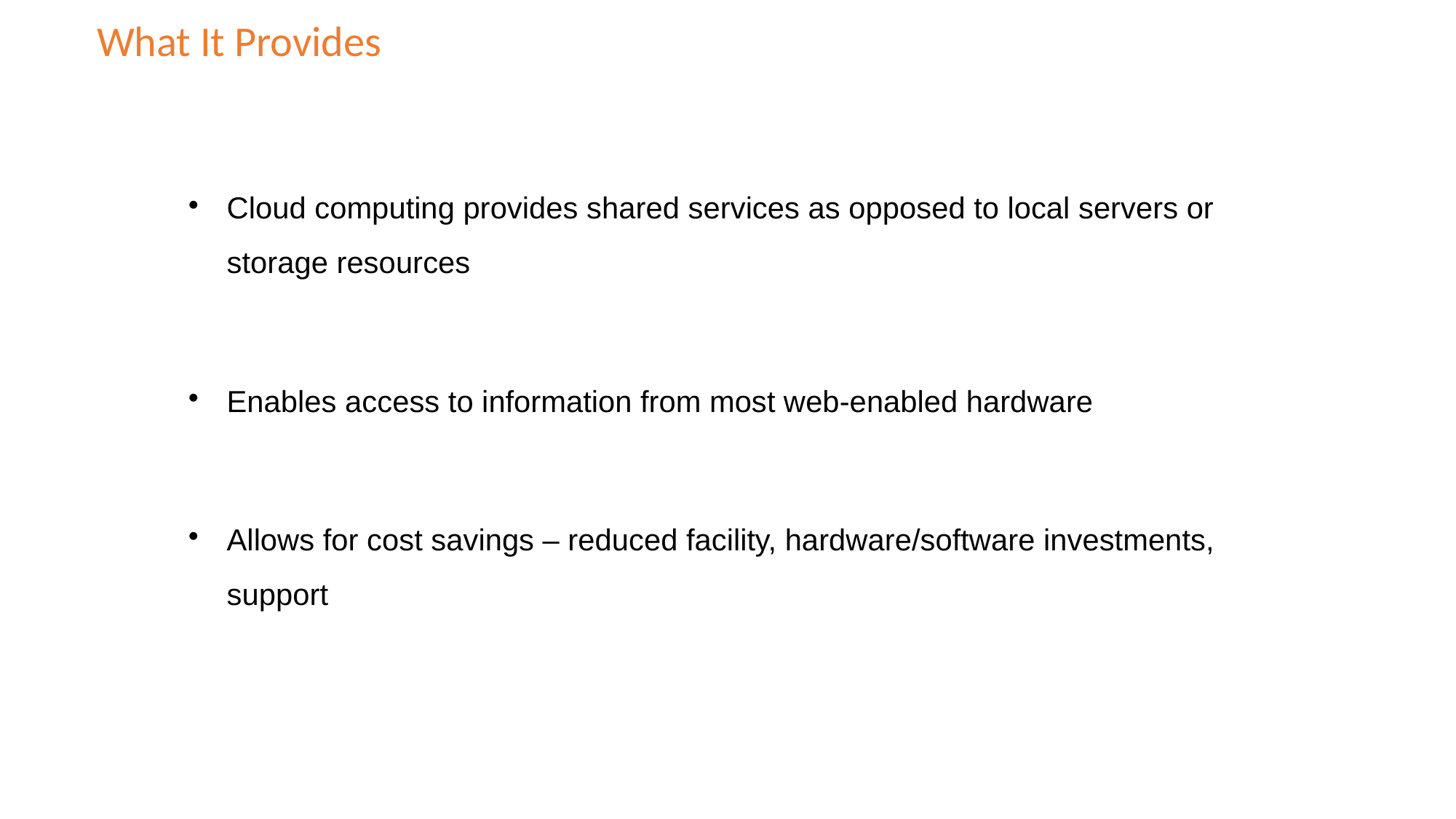

What It Provides
Cloud computing provides shared services as opposed to local servers or storage resources

Enables access to information from most web-enabled hardware

Allows for cost savings – reduced facility, hardware/software investments, support